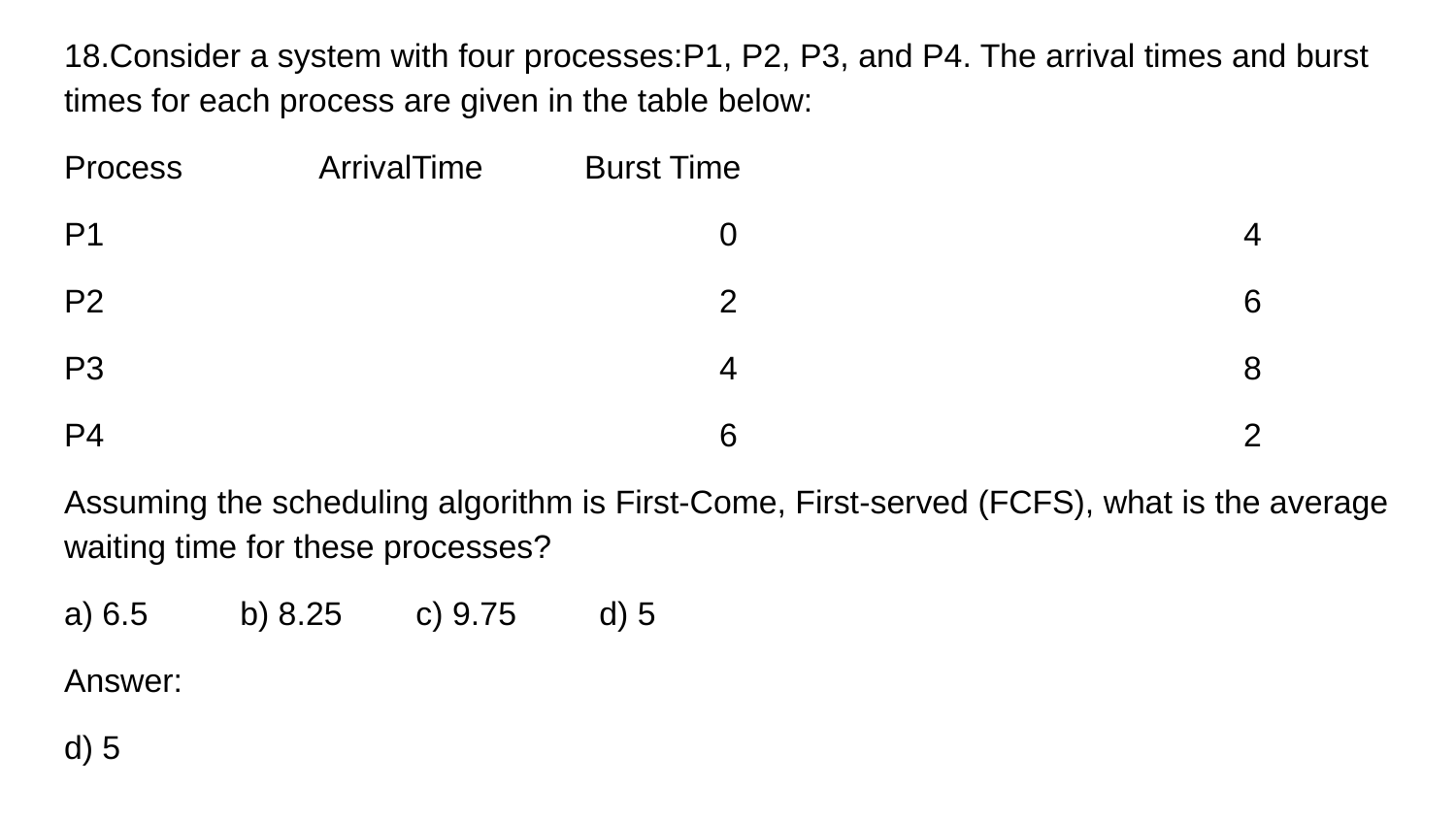

18.Consider a system with four processes:P1, P2, P3, and P4. The arrival times and burst times for each process are given in the table below:
Process               ArrivalTime           Burst Time
P1					0				4
P2					2				6
P3					4				8
P4					6				2
Assuming the scheduling algorithm is First-Come, First-served (FCFS), what is the average waiting time for these processes?
a) 6.5          b) 8.25        c) 9.75         d) 5
Answer:
d) 5